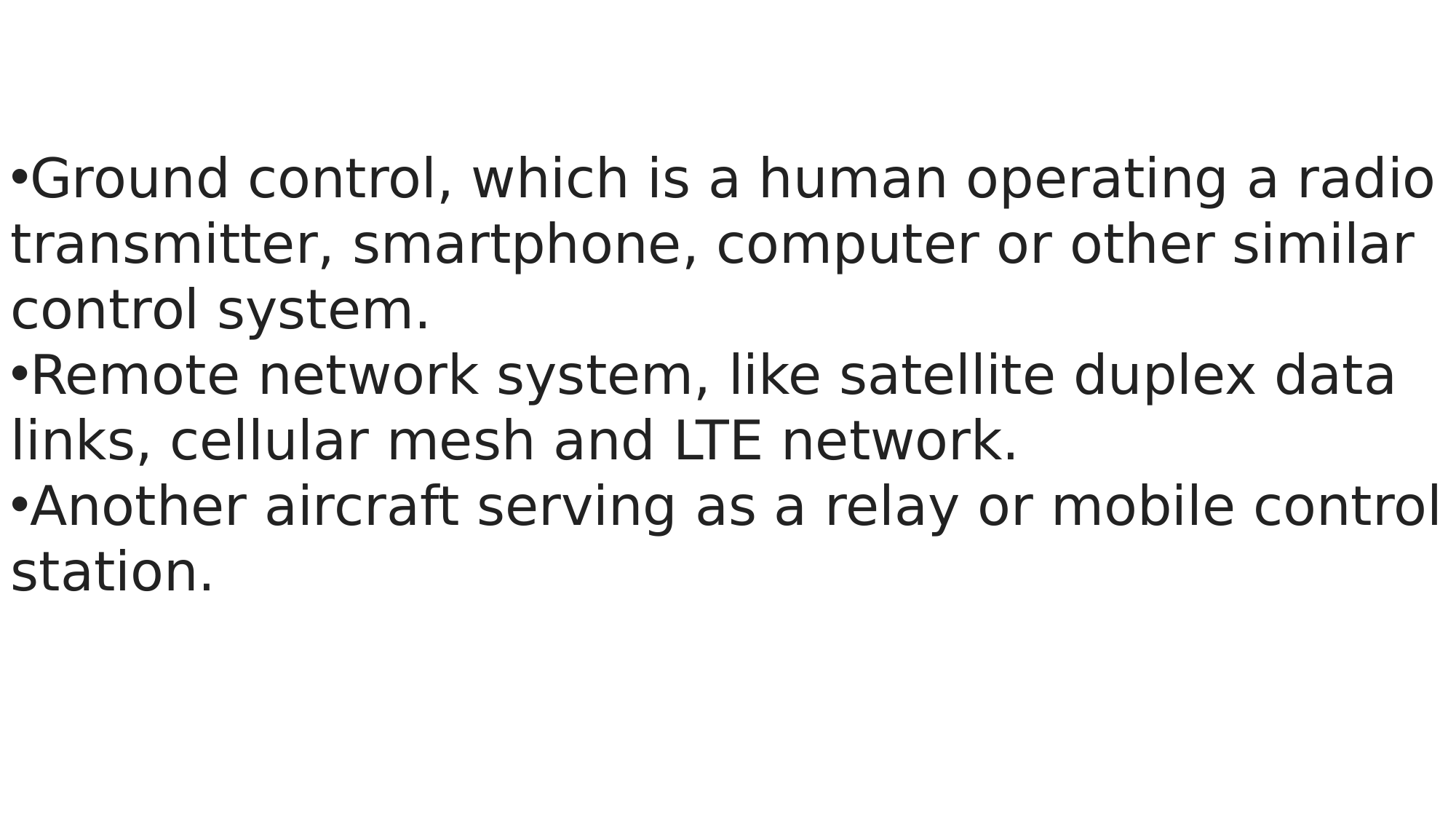

Ground control, which is a human operating a radio transmitter, smartphone, computer or other similar control system.
Remote network system, like satellite duplex data links, cellular mesh and LTE network.
Another aircraft serving as a relay or mobile control station.